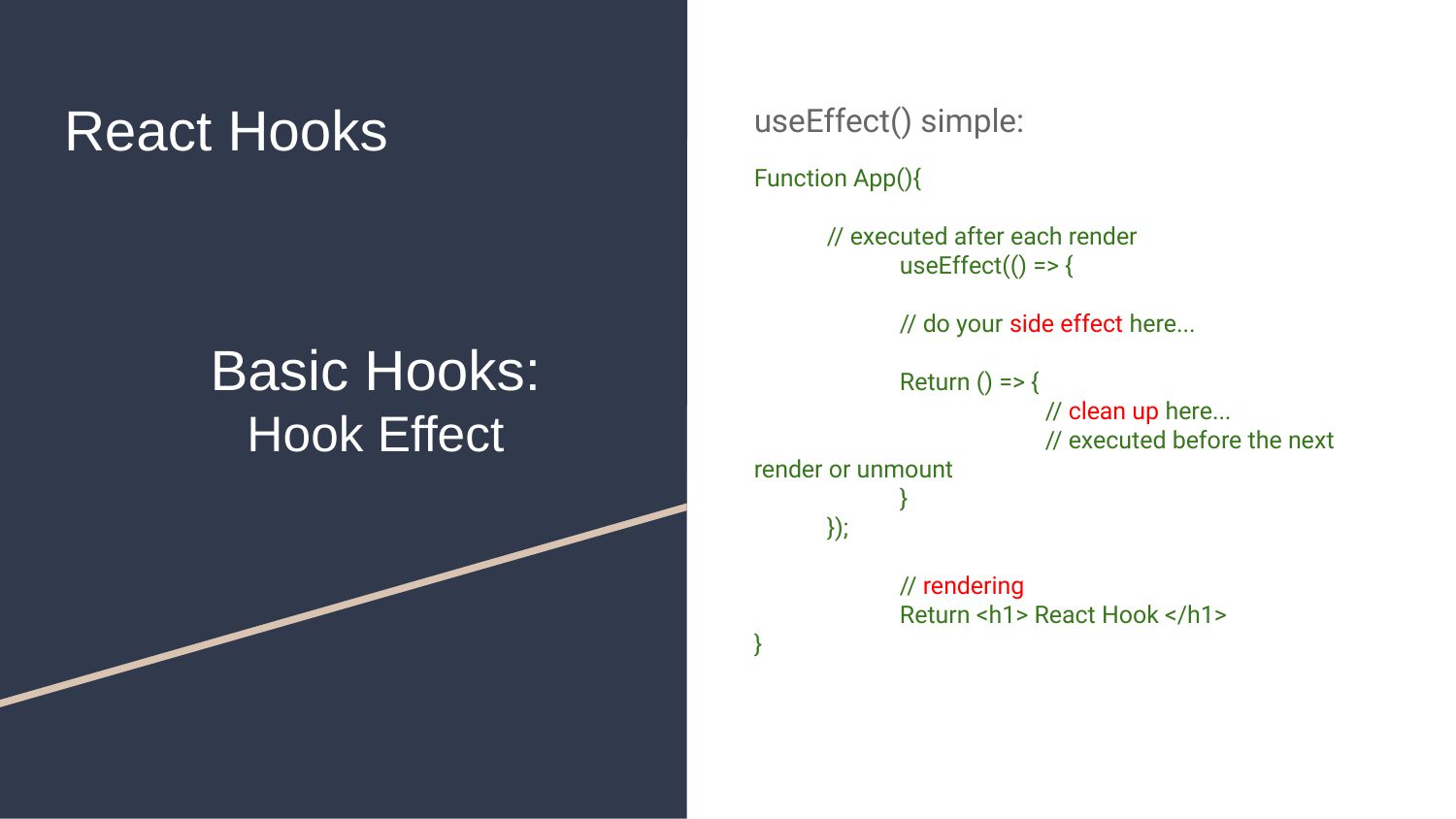

# React Hooks
useEffect() simple:
Function App(){

// executed after each render
	useEffect(() => {

	// do your side effect here...

	Return () => {
		// clean up here...
		// executed before the next render or unmount
	}
});

	// rendering
	Return <h1> React Hook </h1>
}
Basic Hooks:
Hook Effect